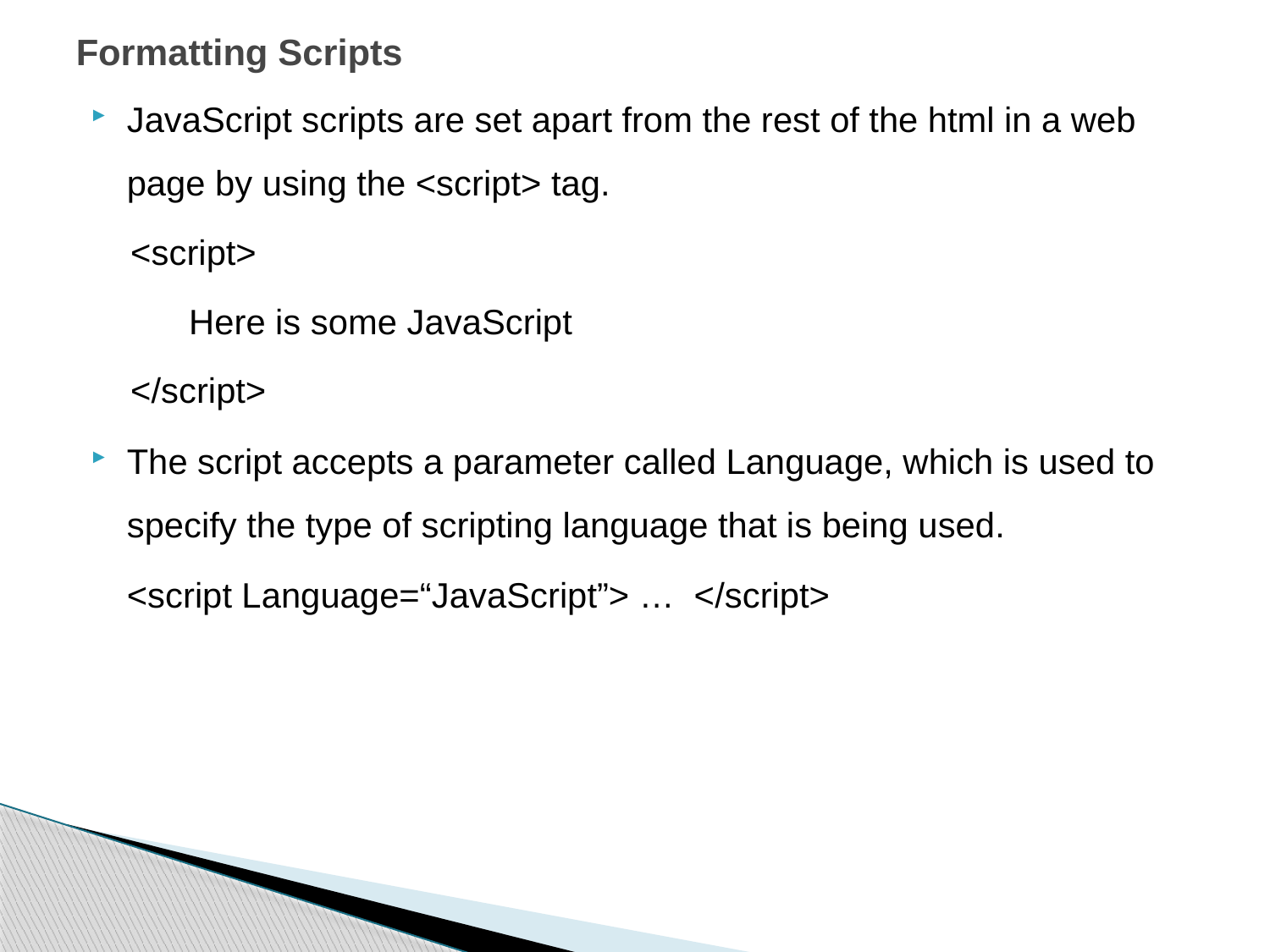

# Formatting Scripts
JavaScript scripts are set apart from the rest of the html in a web page by using the <script> tag.
<script>
      Here is some JavaScript
</script>
The script accepts a parameter called Language, which is used to specify the type of scripting language that is being used.
	<script Language=“JavaScript”> …  </script>